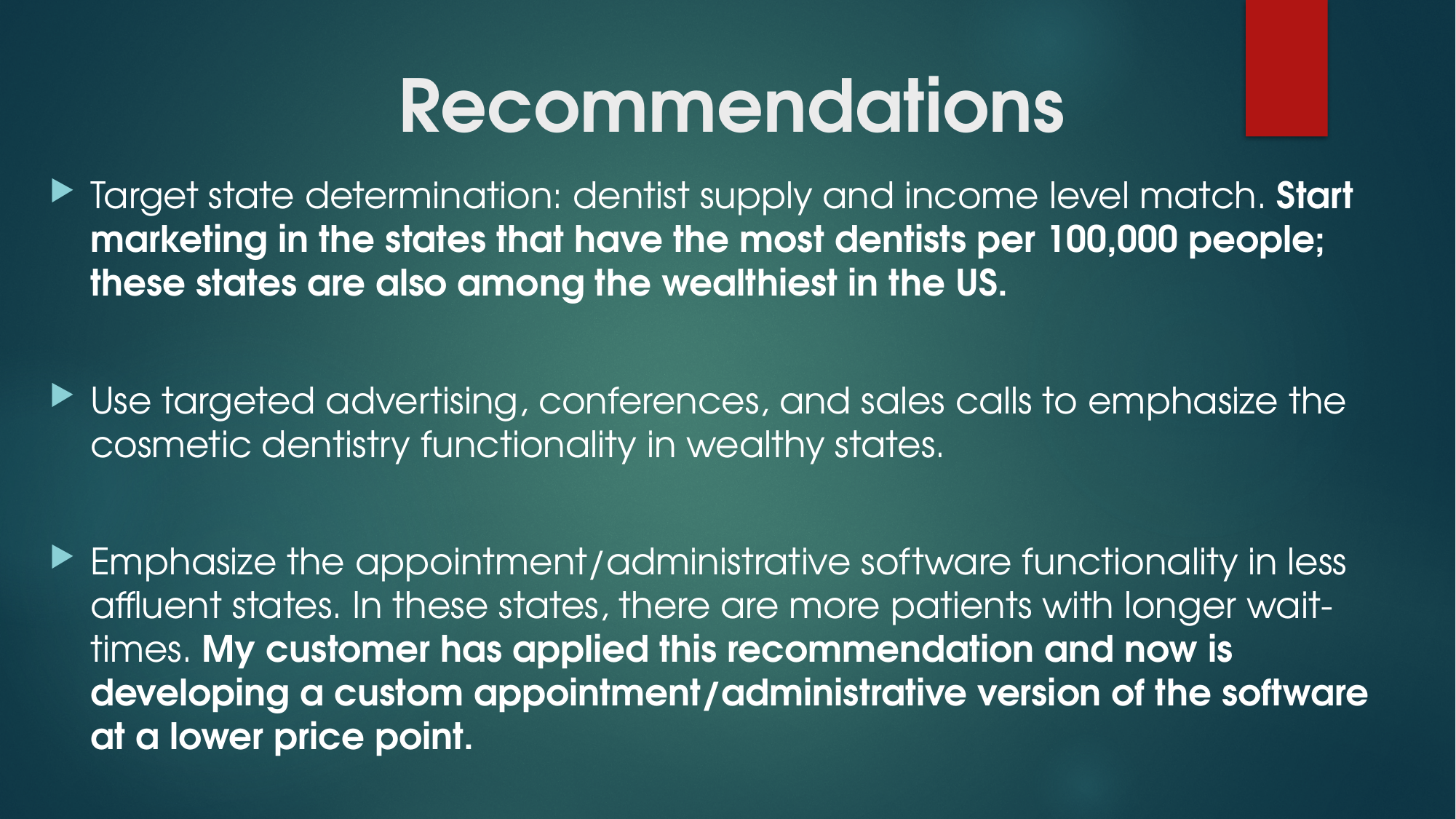

# Recommendations
Target state determination: dentist supply and income level match. Start marketing in the states that have the most dentists per 100,000 people; these states are also among the wealthiest in the US.

Use targeted advertising, conferences, and sales calls to emphasize the cosmetic dentistry functionality in wealthy states.

Emphasize the appointment/administrative software functionality in less affluent states. In these states, there are more patients with longer wait-times. My customer has applied this recommendation and now is developing a custom appointment/administrative version of the software at a lower price point.